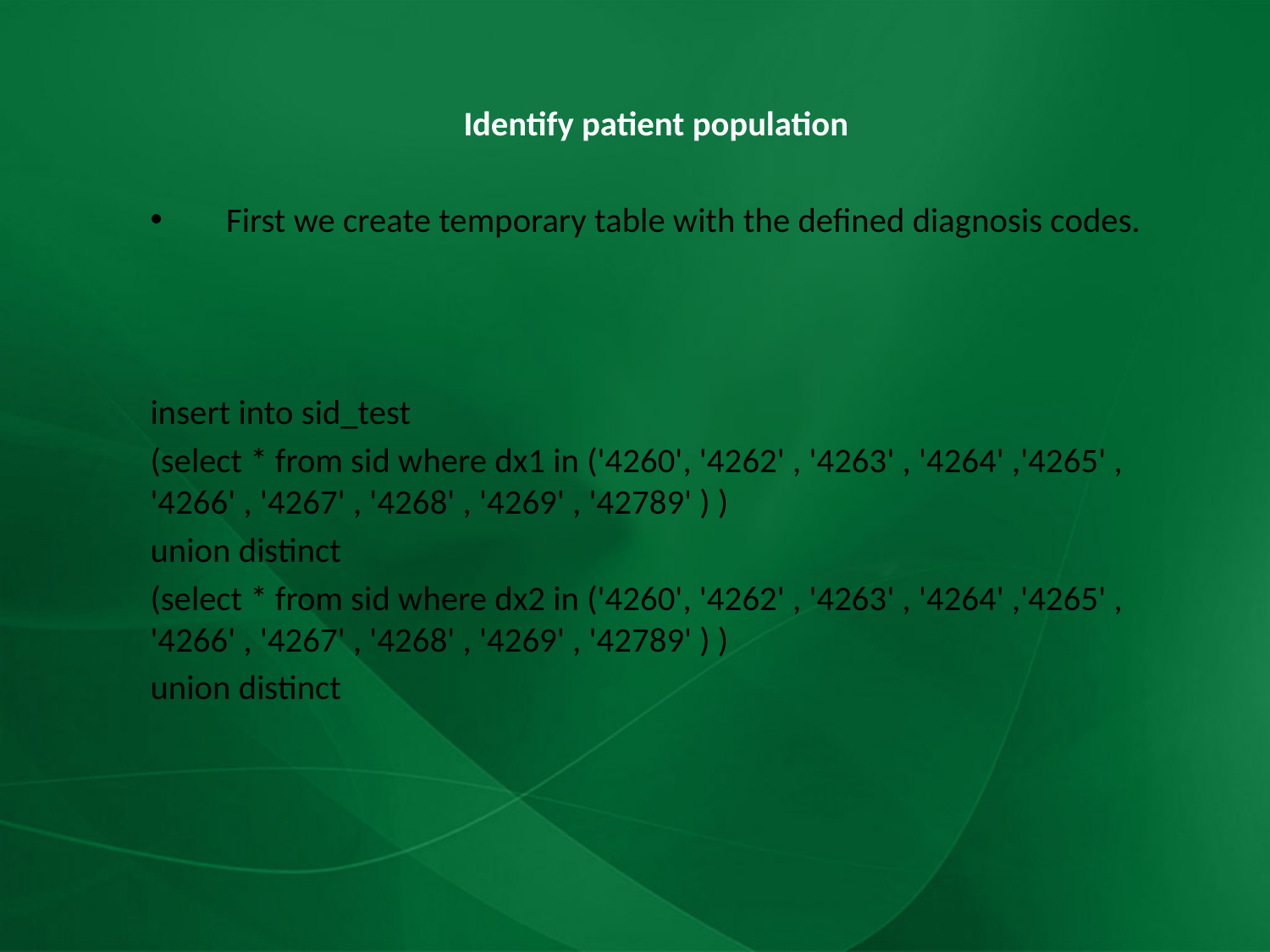

#
Identify patient population

First we create temporary table with the defined diagnosis codes.

insert into sid_test
(select * from sid where dx1 in ('4260', '4262' , '4263' , '4264' ,'4265' , '4266' , '4267' , '4268' , '4269' , '42789' ) )
union distinct
(select * from sid where dx2 in ('4260', '4262' , '4263' , '4264' ,'4265' , '4266' , '4267' , '4268' , '4269' , '42789' ) )
union distinct